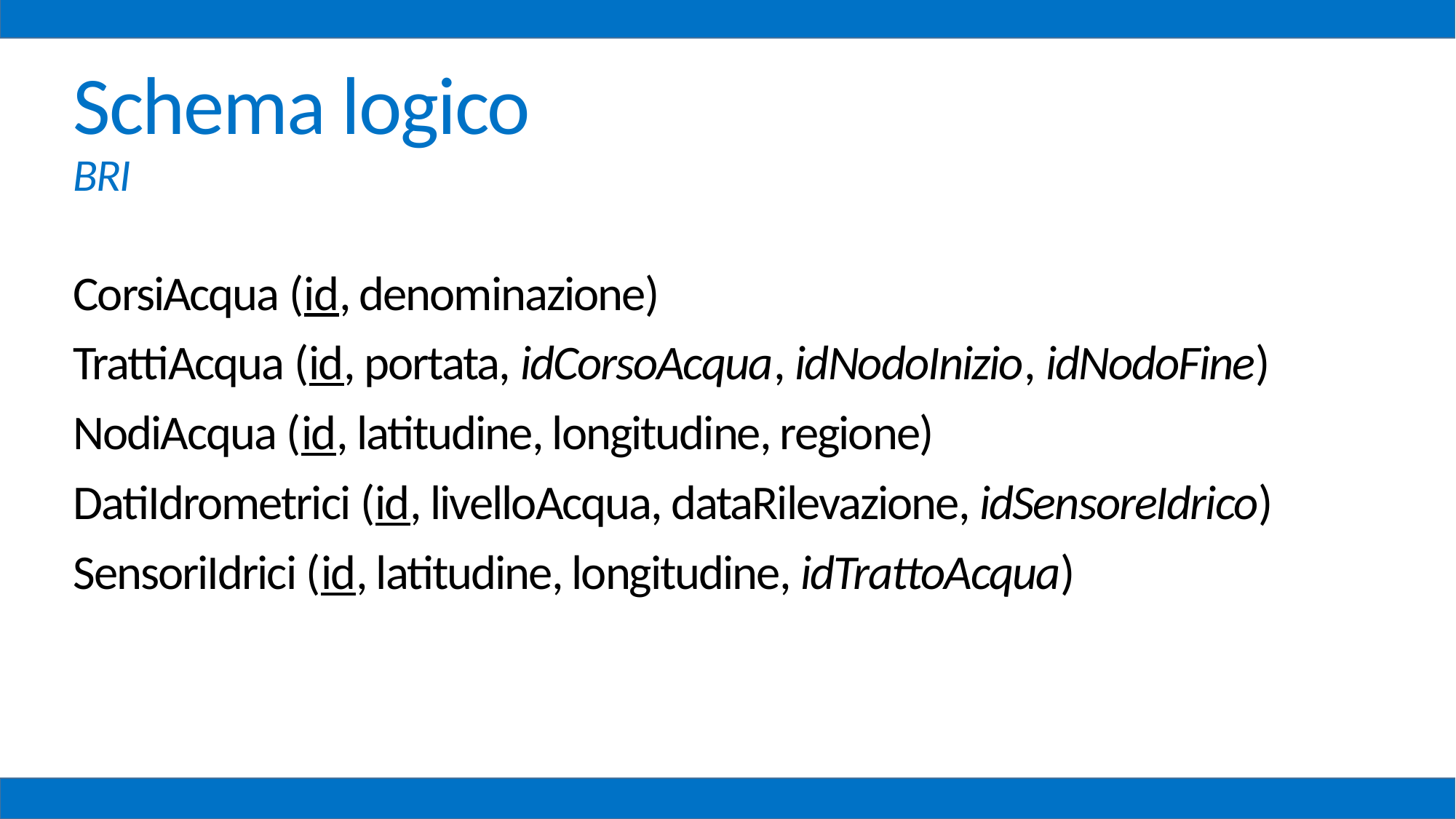

Schema logico
BRI

CorsiAcqua (id, denominazione)
TrattiAcqua (id, portata, idCorsoAcqua, idNodoInizio, idNodoFine)
NodiAcqua (id, latitudine, longitudine, regione)
DatiIdrometrici (id, livelloAcqua, dataRilevazione, idSensoreIdrico)
SensoriIdrici (id, latitudine, longitudine, idTrattoAcqua)